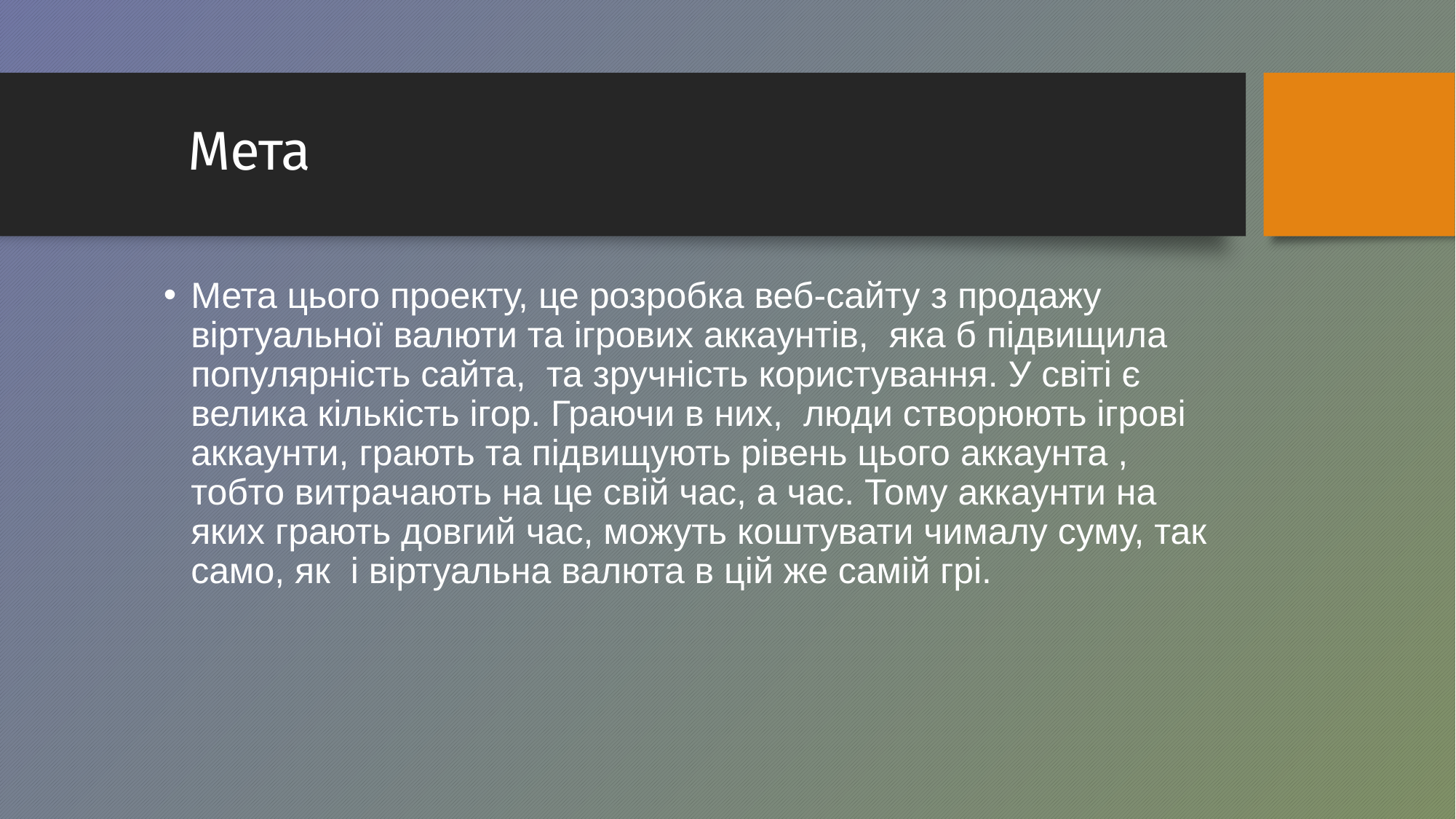

# Мета
Мета цього проекту, це розробка веб-сайту з продажу віртуальної валюти та ігрових аккаунтів,  яка б підвищила популярність сайта,  та зручність користування. У світі є велика кількість ігор. Граючи в них,  люди створюють ігрові аккаунти, грають та підвищують рівень цього аккаунта , тобто витрачають на це свій час, а час. Тому аккаунти на яких грають довгий час, можуть коштувати чималу суму, так само, як  і віртуальна валюта в цій же самій грі.